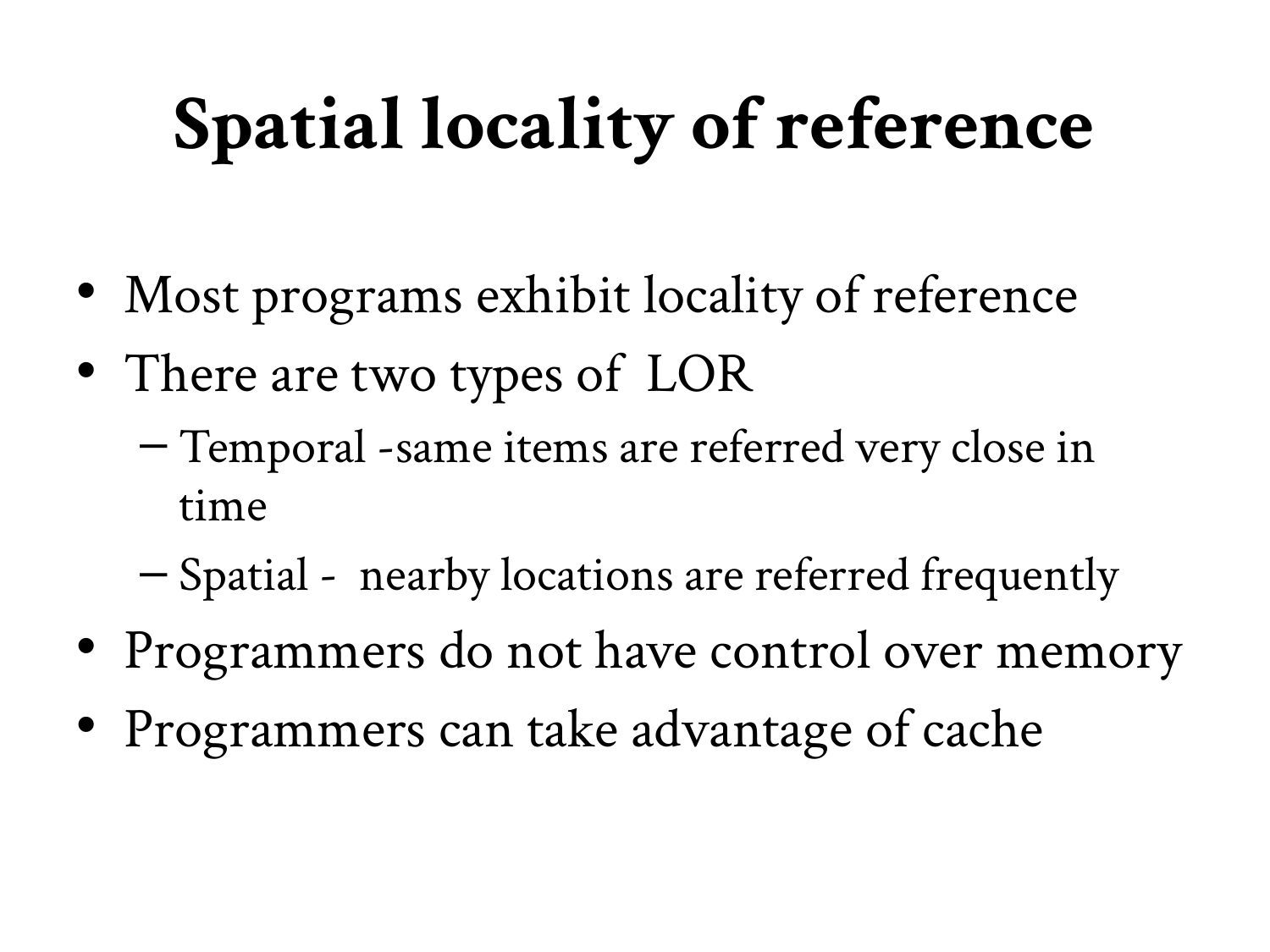

# Spatial locality of reference
Most programs exhibit locality of reference
There are two types of  LOR
Temporal -same items are referred very close in time
Spatial -  nearby locations are referred frequently
Programmers do not have control over memory
Programmers can take advantage of cache